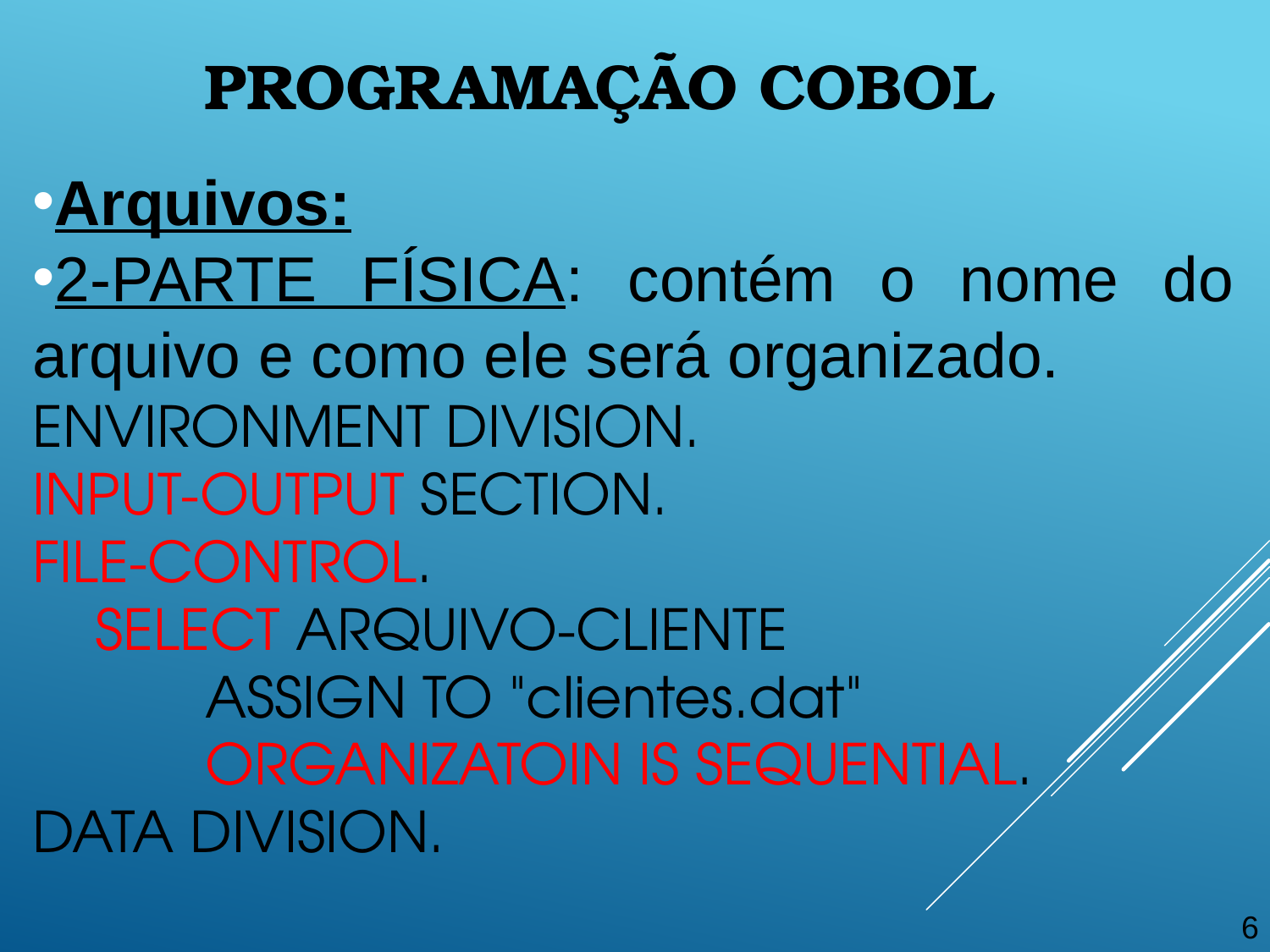

Programação cobol
Arquivos:
2-PARTE FÍSICA: contém o nome do arquivo e como ele será organizado.
ENVIRONMENT DIVISION.
INPUT-OUTPUT SECTION.
FILE-CONTROL.
    SELECT ARQUIVO-CLIENTE
           ASSIGN TO "clientes.dat"
           ORGANIZATOIN IS SEQUENTIAL.
DATA DIVISION.

6